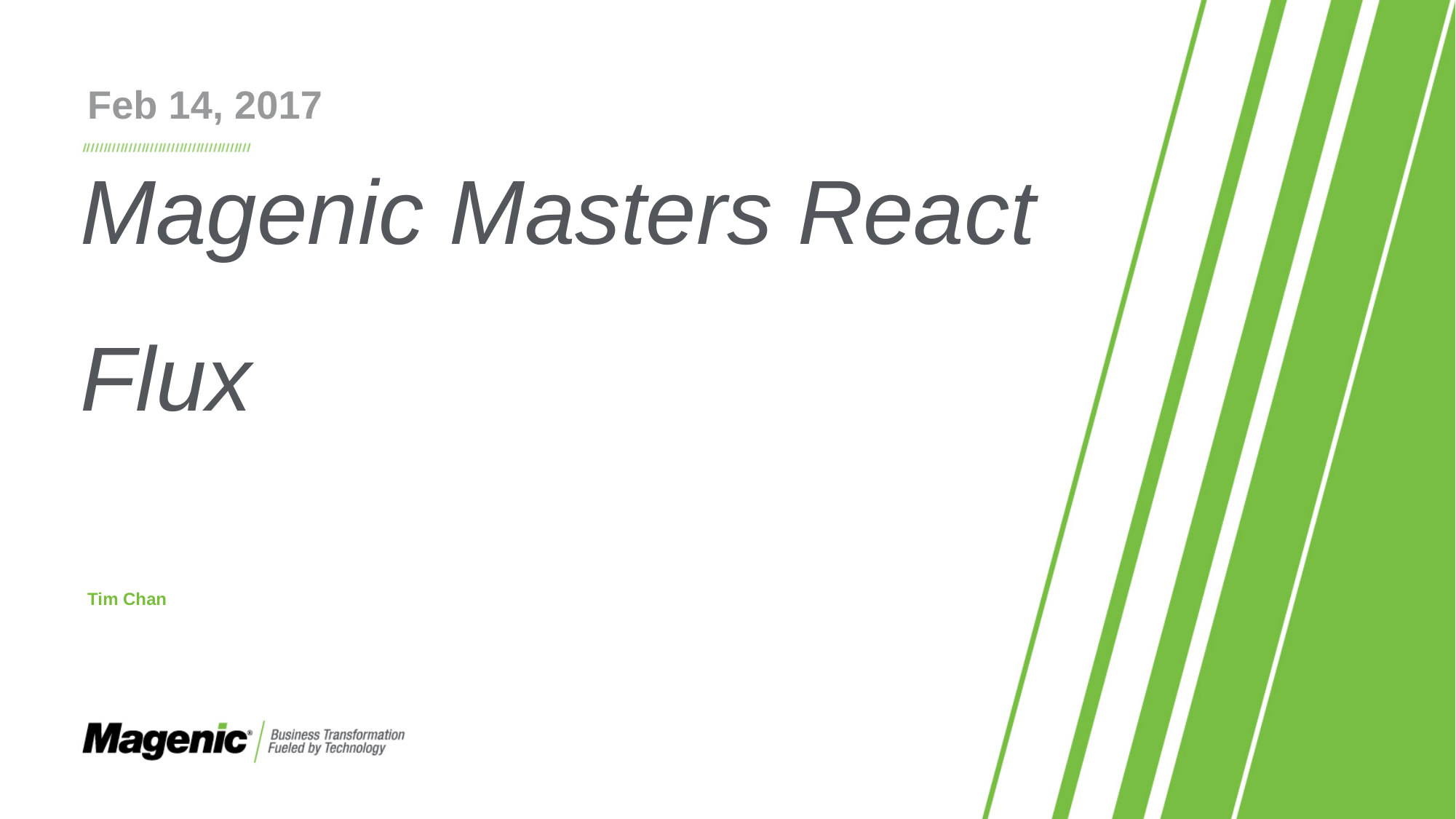

Feb 14, 2017
# Magenic Masters React Flux

Tim Chan